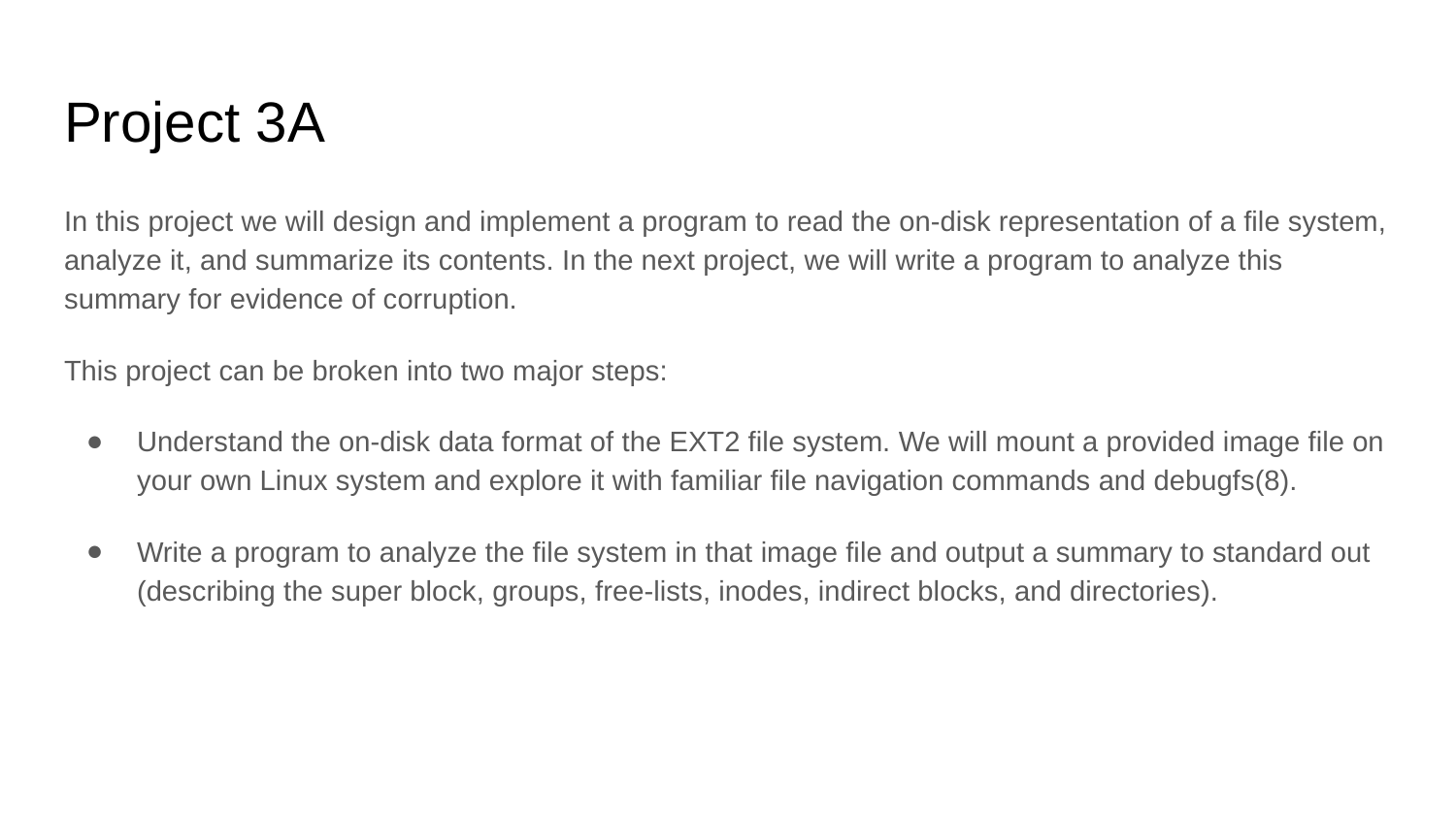

# Project 3A
In this project we will design and implement a program to read the on-disk representation of a file system, analyze it, and summarize its contents. In the next project, we will write a program to analyze this summary for evidence of corruption.
This project can be broken into two major steps:
Understand the on-disk data format of the EXT2 file system. We will mount a provided image file on your own Linux system and explore it with familiar file navigation commands and debugfs(8).
Write a program to analyze the file system in that image file and output a summary to standard out (describing the super block, groups, free-lists, inodes, indirect blocks, and directories).